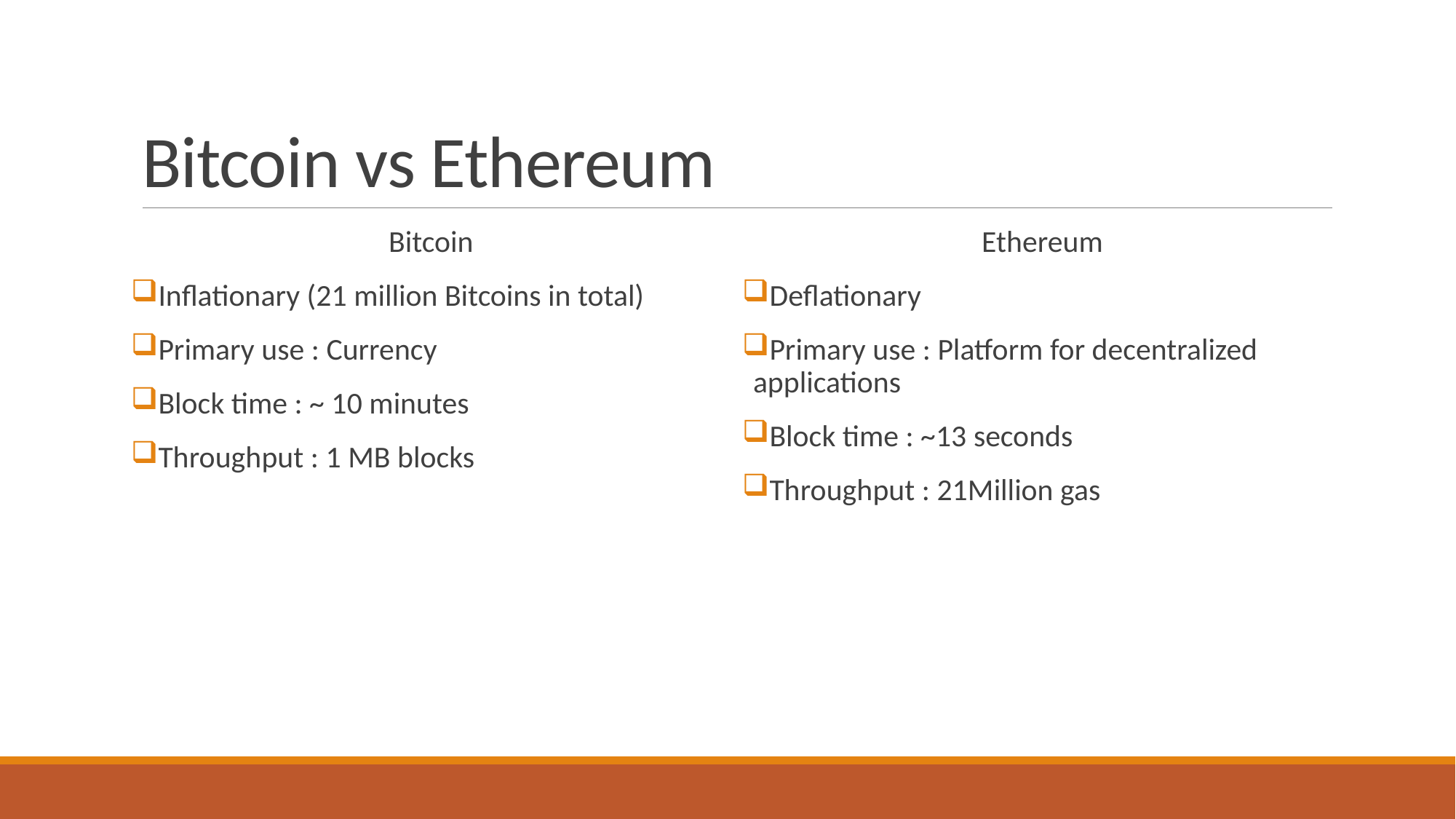

# Bitcoin vs Ethereum
Bitcoin
Inflationary (21 million Bitcoins in total)
Primary use : Currency
Block time : ~ 10 minutes
Throughput : 1 MB blocks
Ethereum
Deflationary
Primary use : Platform for decentralized applications
Block time : ~13 seconds
Throughput : 21Million gas